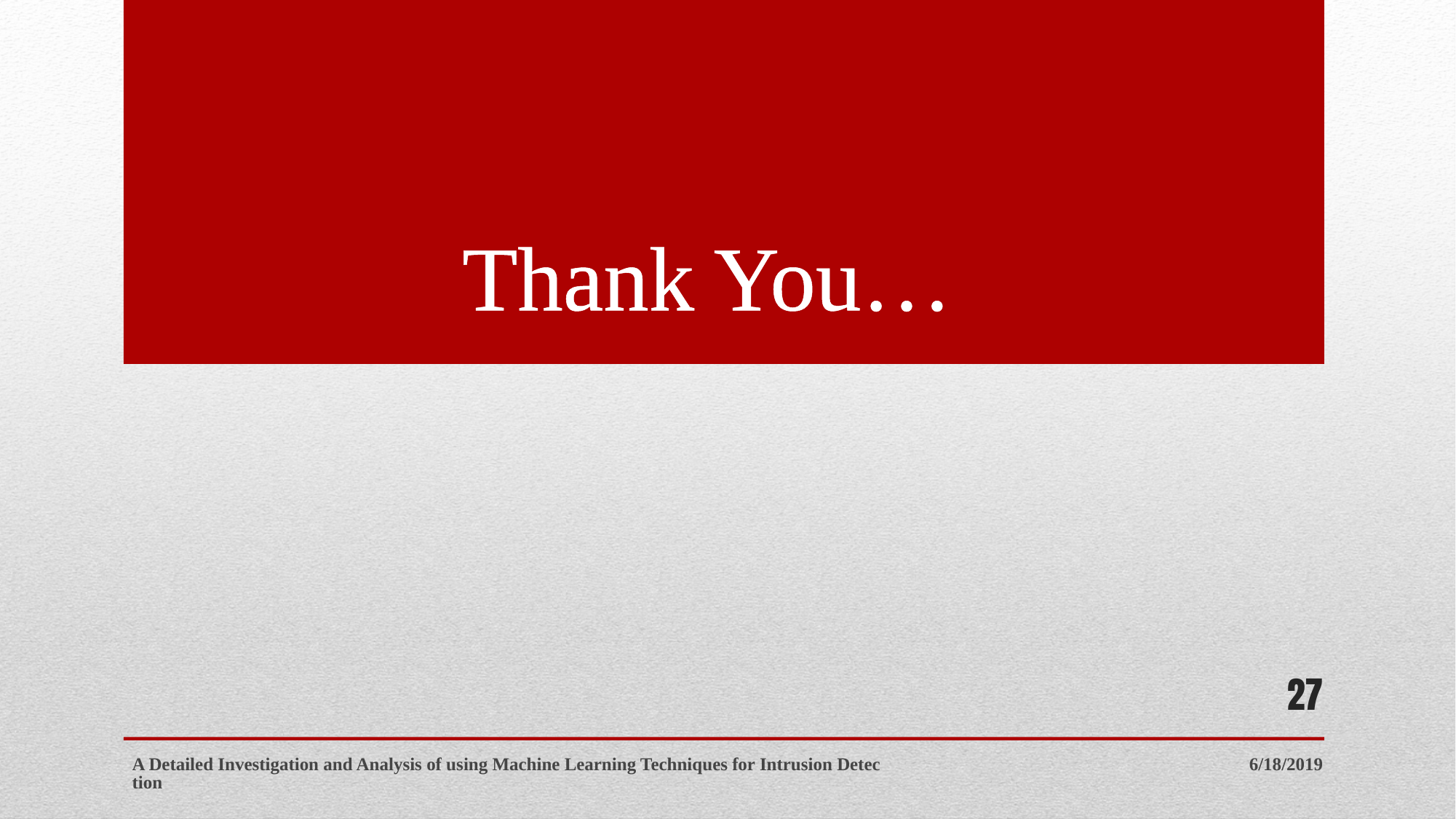

# Thank You…
27
A Detailed Investigation and Analysis of using Machine Learning Techniques for Intrusion Detection
6/18/2019